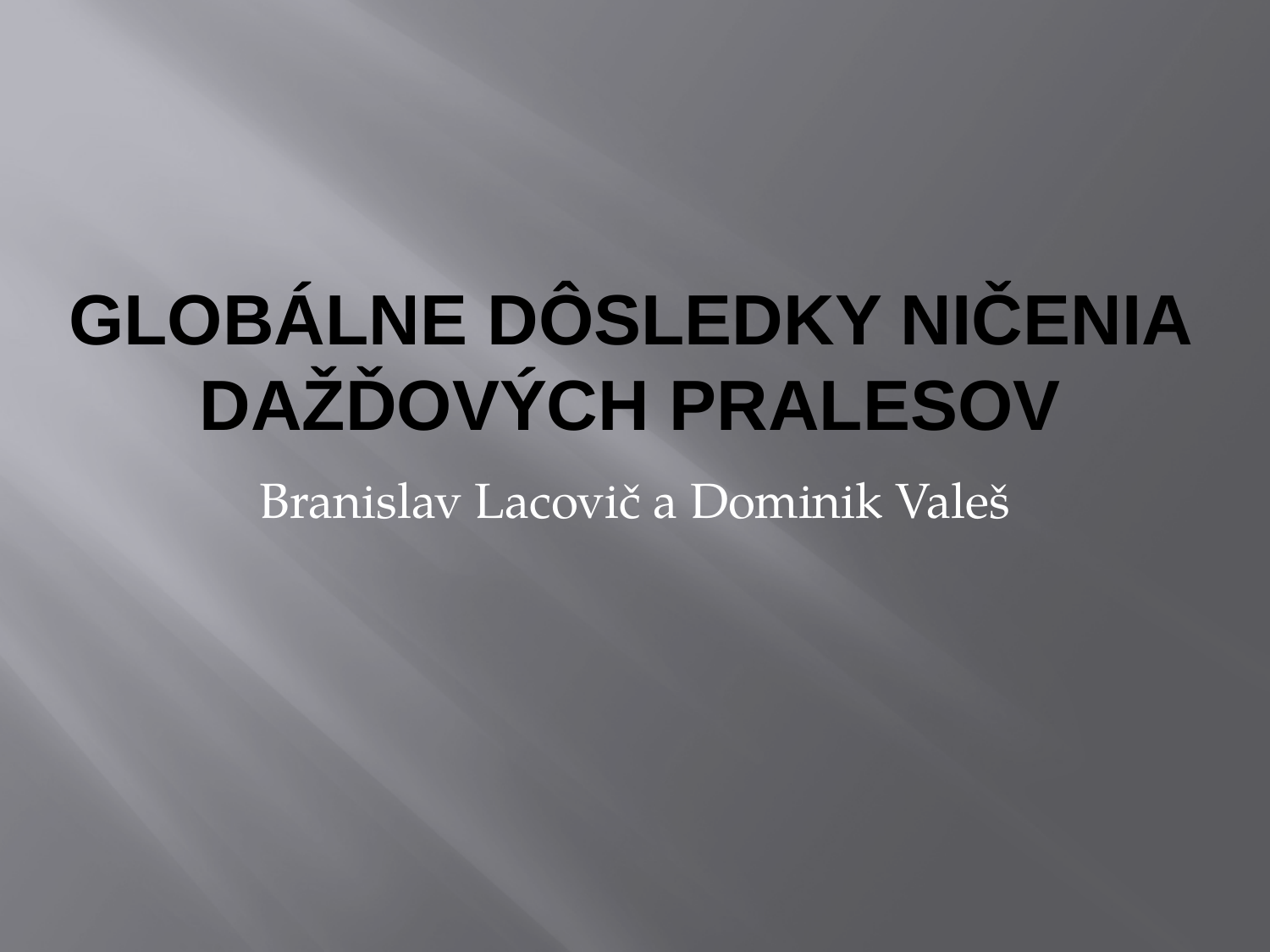

# Globálne dôsledky ničenia dažďových pralesov
Branislav Lacovič a Dominik Valeš